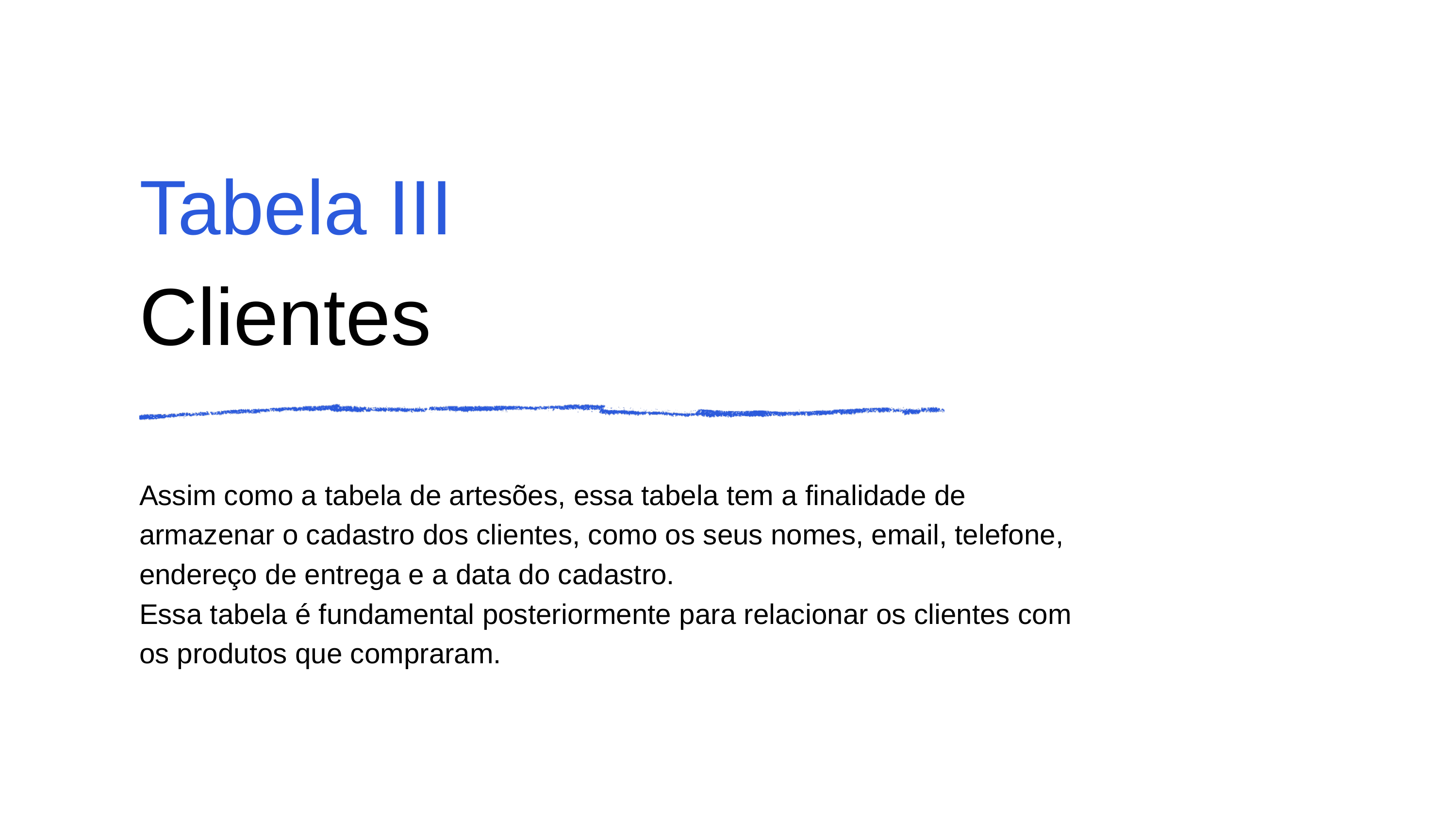

Tabela III
Clientes

Assim como a tabela de artesões, essa tabela tem a finalidade de armazenar o cadastro dos clientes, como os seus nomes, email, telefone, endereço de entrega e a data do cadastro.
Essa tabela é fundamental posteriormente para relacionar os clientes com os produtos que compraram.